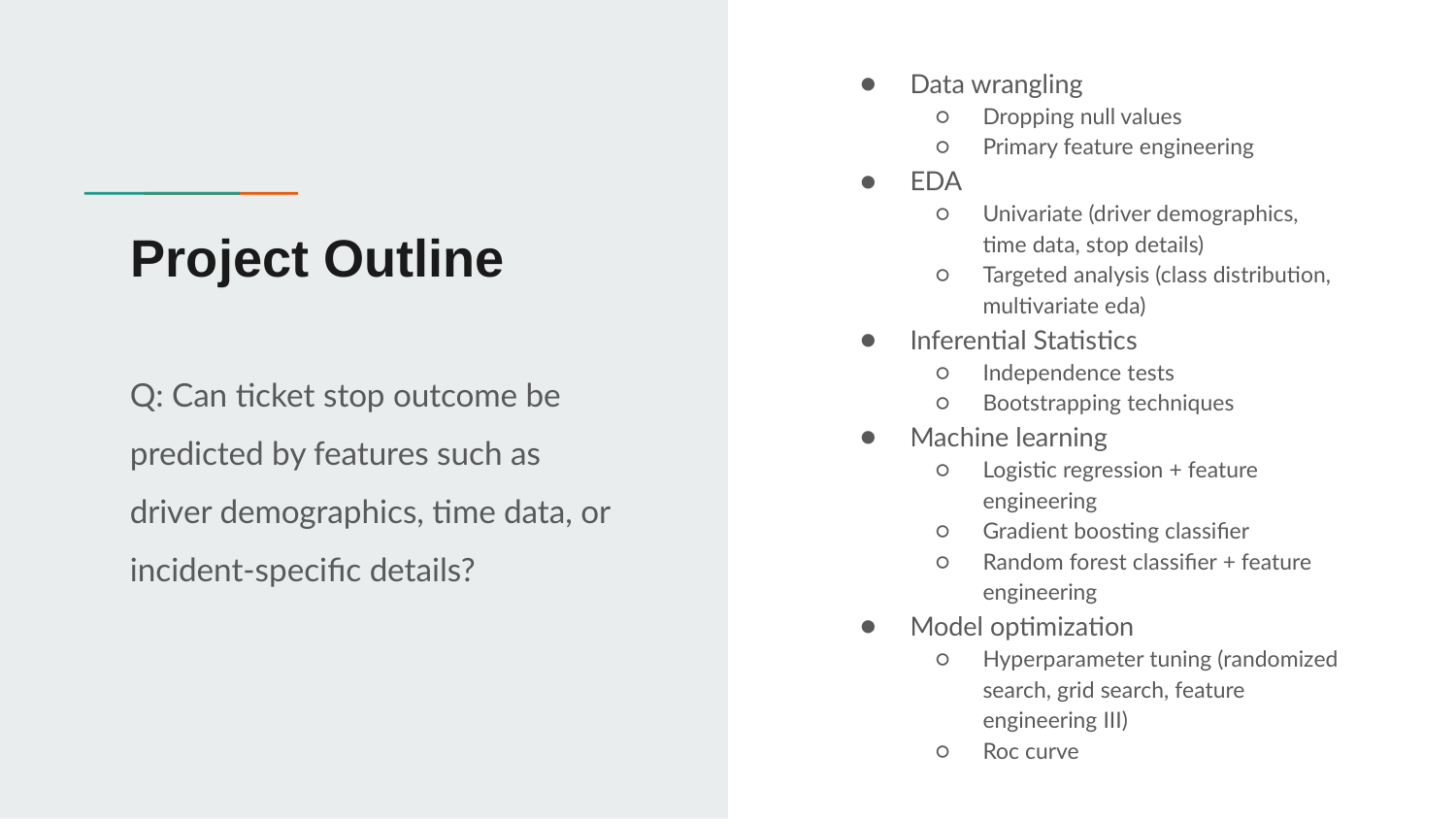

Data wrangling
Dropping null values
Primary feature engineering
EDA
Univariate (driver demographics, time data, stop details)
Targeted analysis (class distribution, multivariate eda)
Inferential Statistics
Independence tests
Bootstrapping techniques
Machine learning
Logistic regression + feature engineering
Gradient boosting classifier
Random forest classifier + feature engineering
Model optimization
Hyperparameter tuning (randomized search, grid search, feature engineering III)
Roc curve
# Project Outline
Q: Can ticket stop outcome be predicted by features such as driver demographics, time data, or incident-specific details?